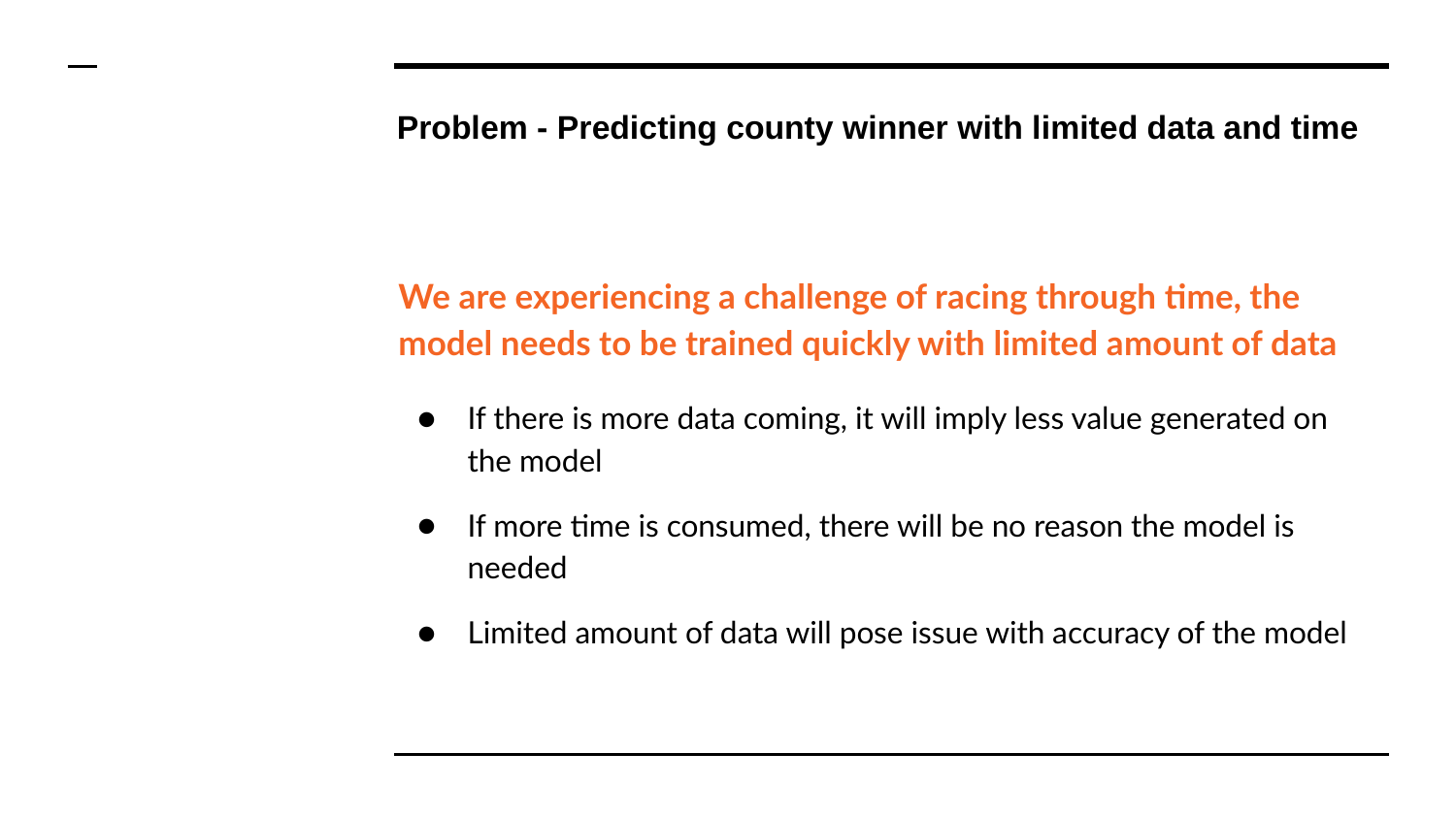

# Problem - Predicting county winner with limited data and time
We are experiencing a challenge of racing through time, the model needs to be trained quickly with limited amount of data
If there is more data coming, it will imply less value generated on the model
If more time is consumed, there will be no reason the model is needed
Limited amount of data will pose issue with accuracy of the model